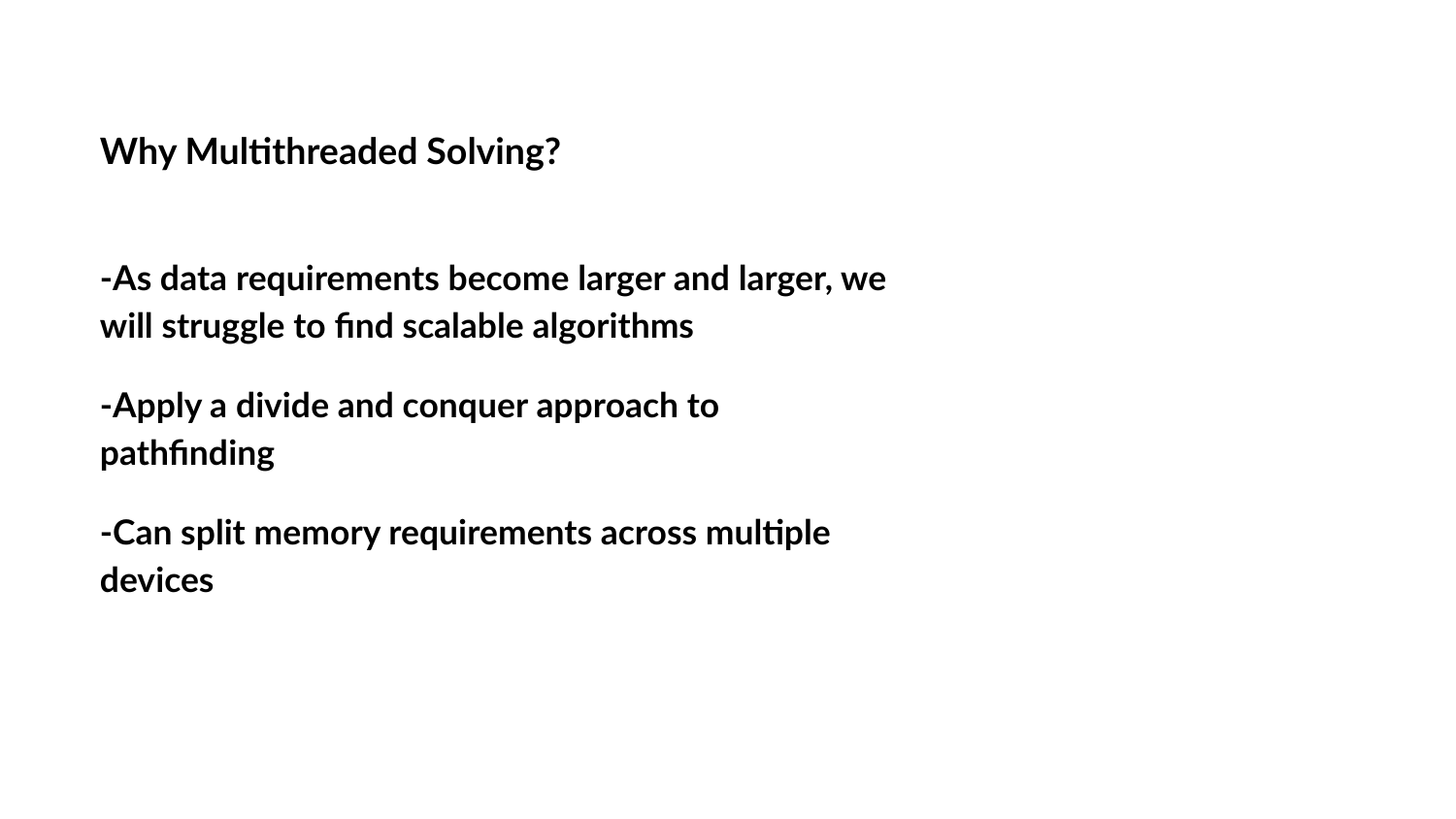

Why Multithreaded Solving?
-As data requirements become larger and larger, we will struggle to find scalable algorithms
-Apply a divide and conquer approach to pathfinding
-Can split memory requirements across multiple devices